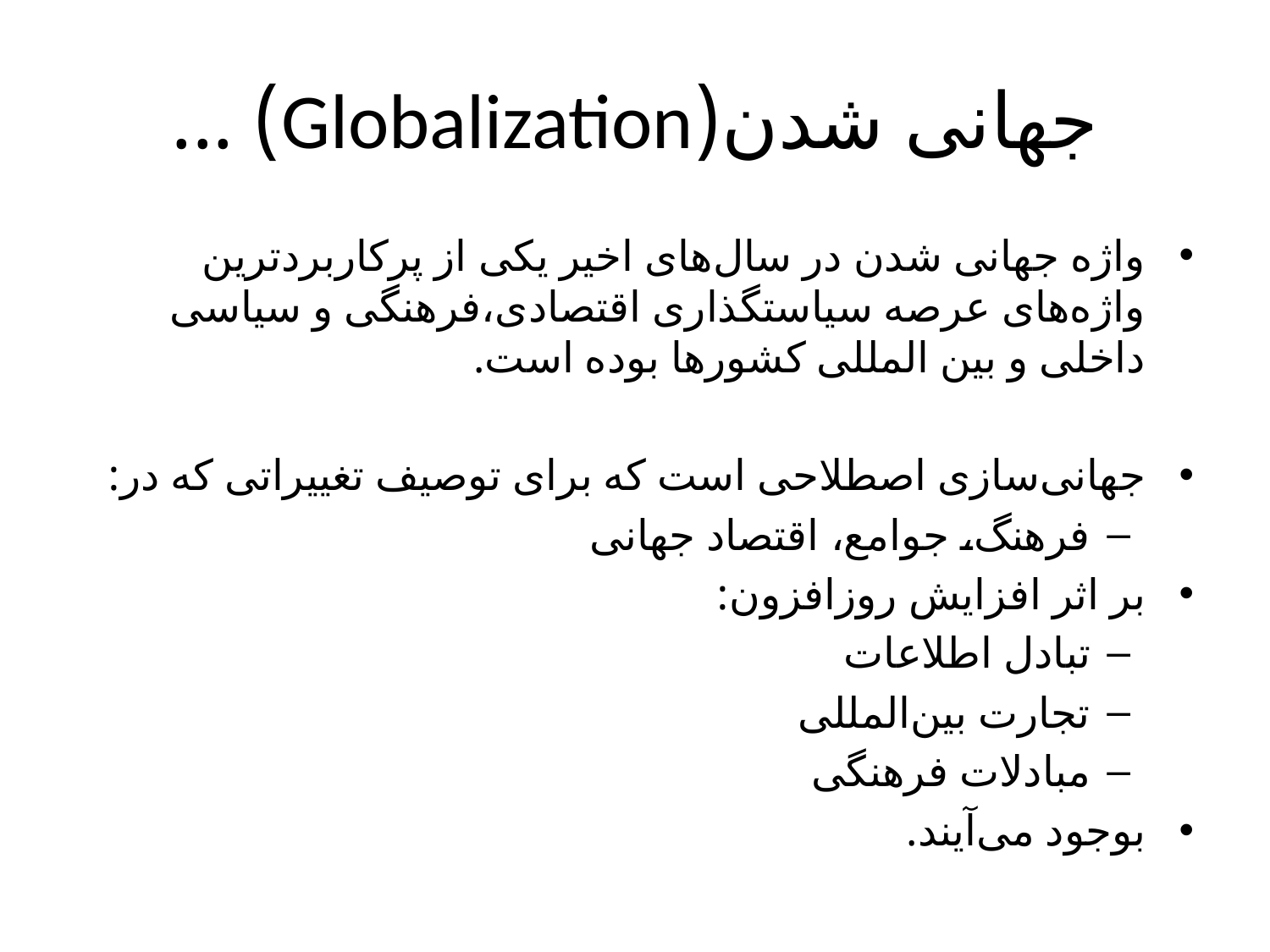

# جهانی شدن(Globalization) ...
واژه جهانی شدن در سال‌های اخیر یکی از پرکاربردترین واژه‌های عرصه سیاستگذاری اقتصادی،فرهنگی و سیاسی داخلی و بین المللی کشورها بوده است.

جهانی‌سازی اصطلاحی است که برای توصیف تغییراتی که در:
فرهنگ، جوامع، اقتصاد جهانی
بر اثر افزایش روزافزون:
تبادل اطلاعات
تجارت بین‌المللی
مبادلات فرهنگی
بوجود می‌آیند.